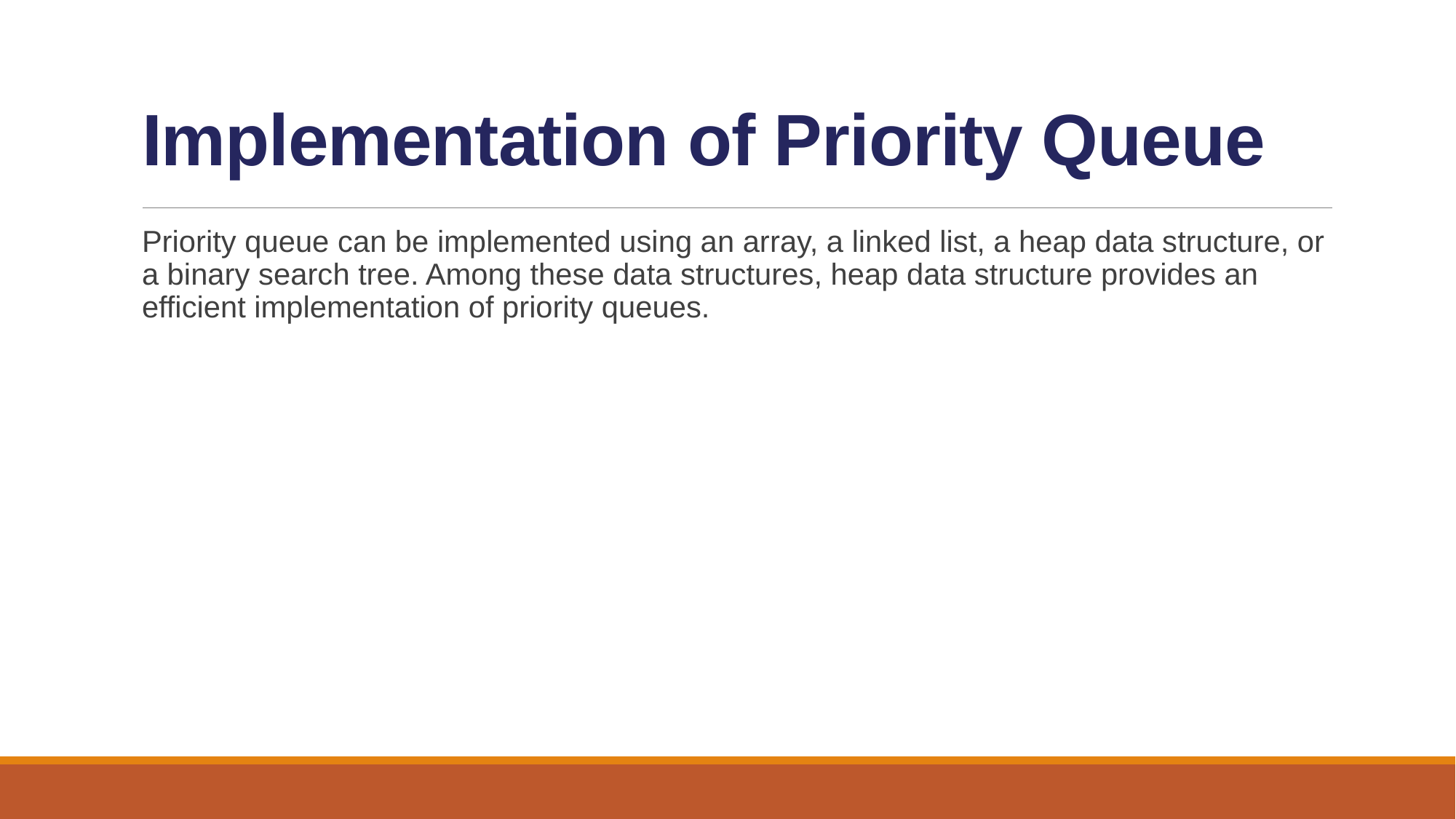

# Implementation of Priority Queue
Priority queue can be implemented using an array, a linked list, a heap data structure, or a binary search tree. Among these data structures, heap data structure provides an efficient implementation of priority queues.